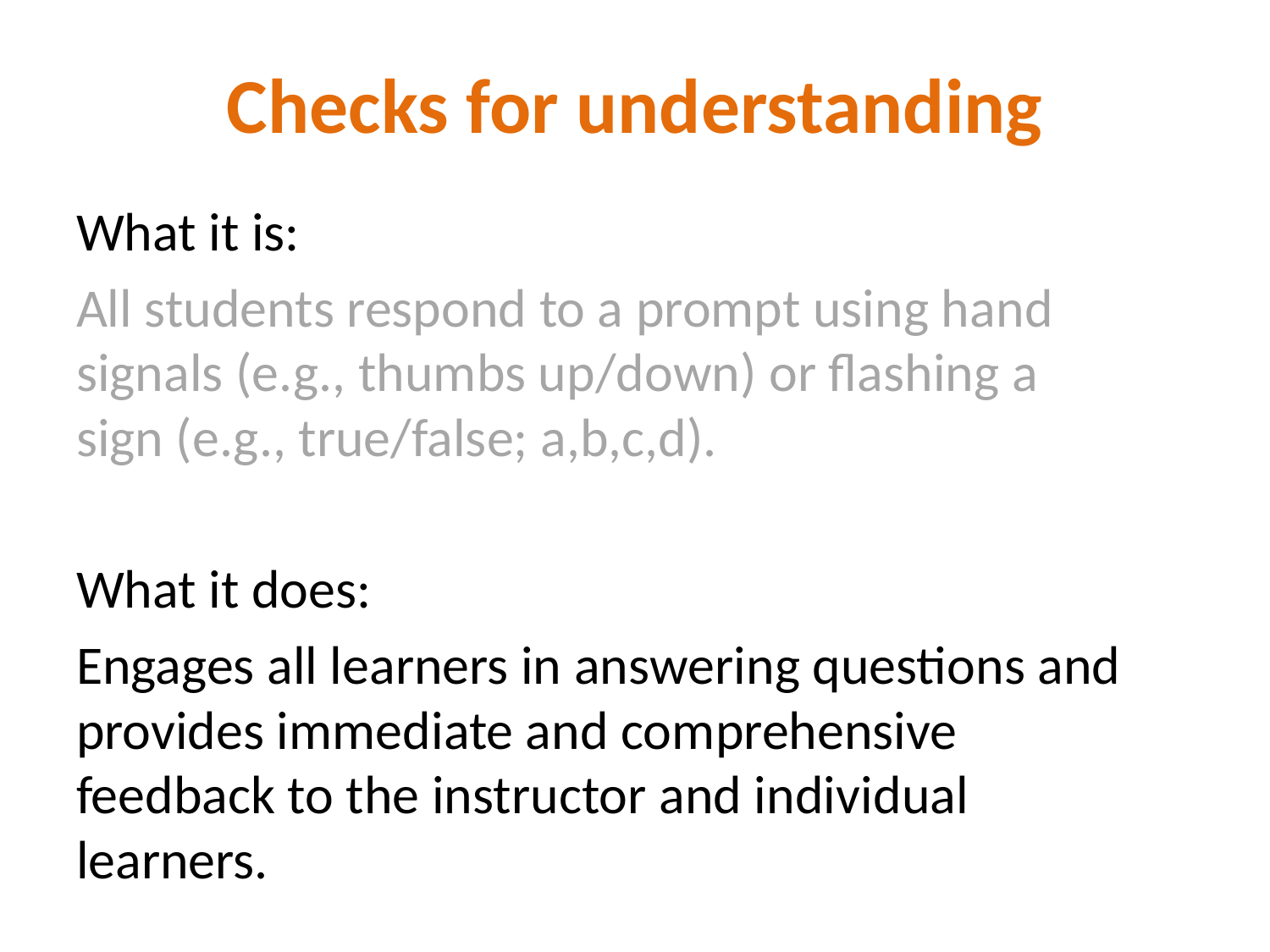

# Checks for understanding
What it is:
All students respond to a prompt using hand signals (e.g., thumbs up/down) or flashing a sign (e.g., true/false; a,b,c,d).

What it does:
Engages all learners in answering questions and provides immediate and comprehensive feedback to the instructor and individual learners.